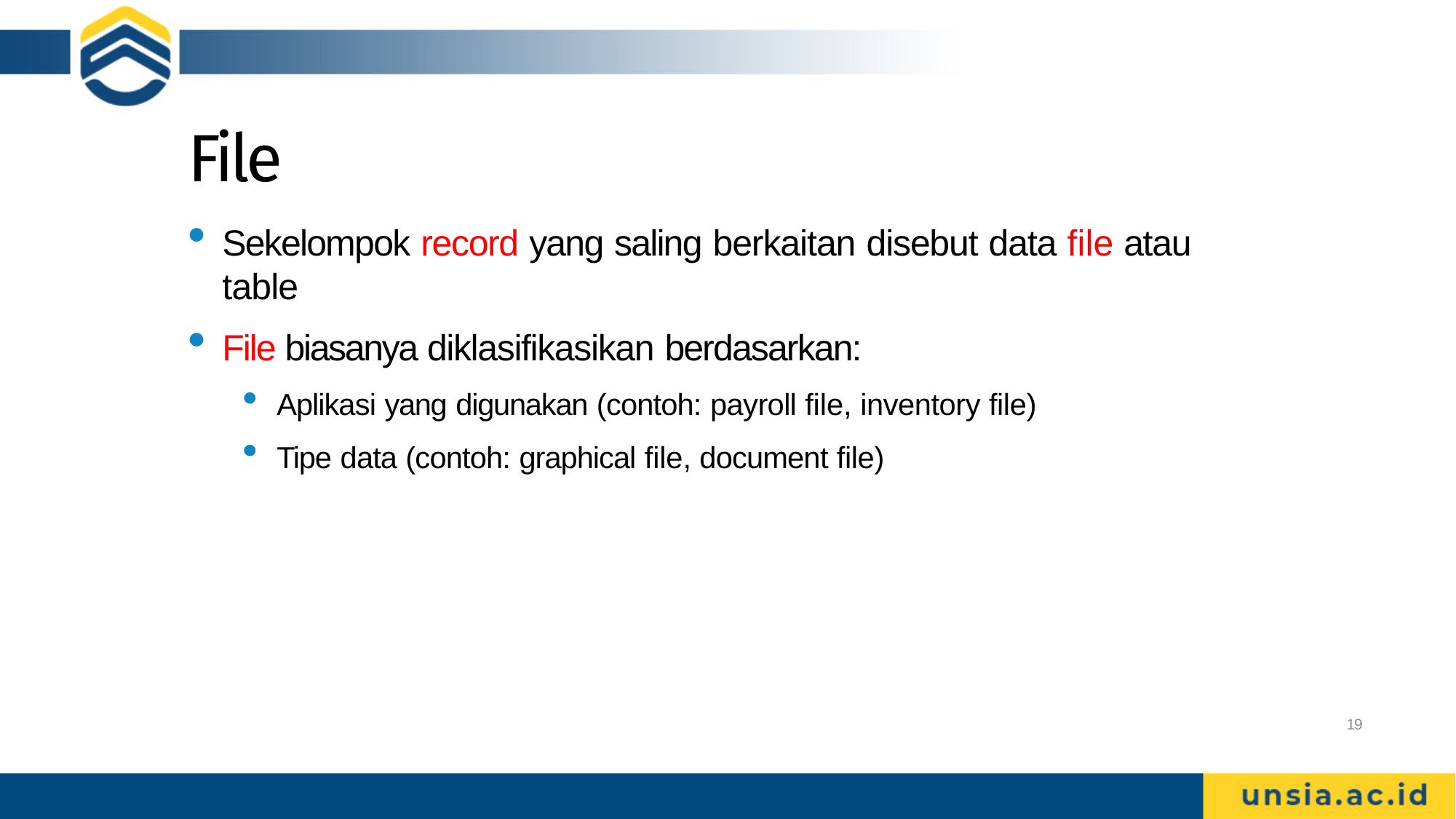

# File
Sekelompok record yang saling berkaitan disebut data file atau table
File biasanya diklasifikasikan berdasarkan:
Aplikasi yang digunakan (contoh: payroll file, inventory file)
Tipe data (contoh: graphical file, document file)
19